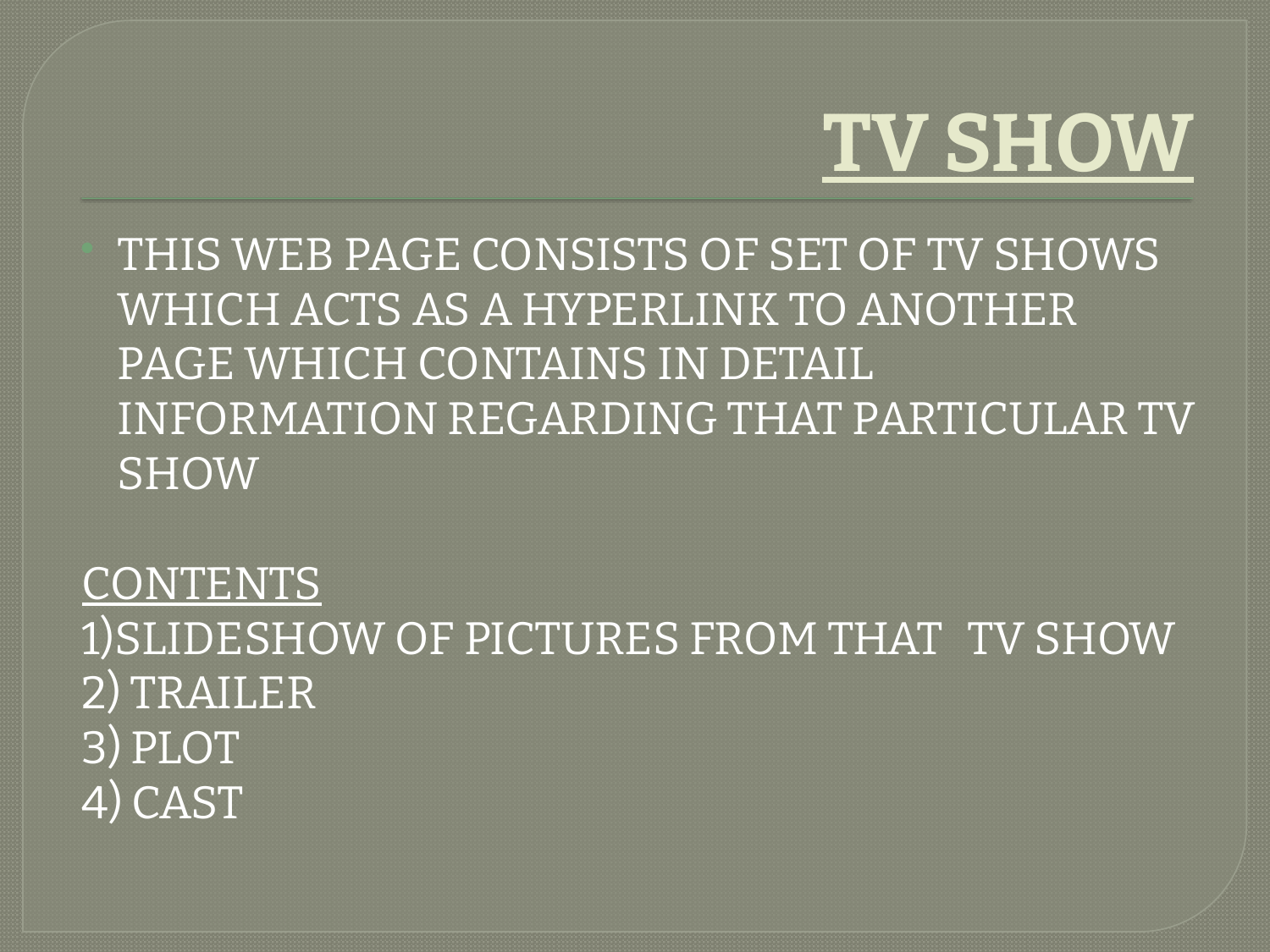

# TV SHOW
THIS WEB PAGE CONSISTS OF SET OF TV SHOWS WHICH ACTS AS A HYPERLINK TO ANOTHER PAGE WHICH CONTAINS IN DETAIL INFORMATION REGARDING THAT PARTICULAR TV SHOW

CONTENTS
1)SLIDESHOW OF PICTURES FROM THAT 	TV SHOW
2) TRAILER
3) PLOT
4) CAST